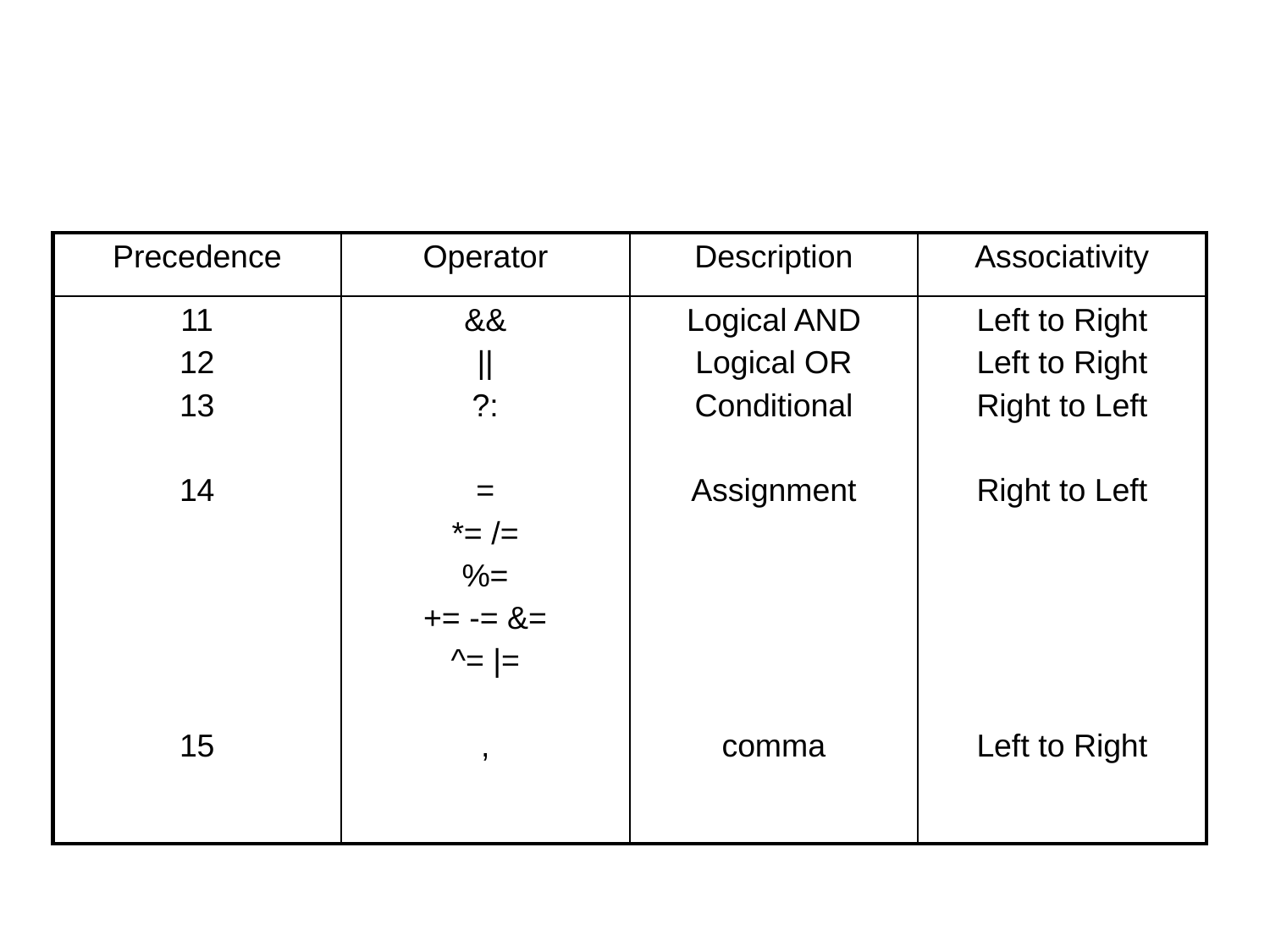

| Precedence | Operator | Description | Associativity |
| --- | --- | --- | --- |
| 11 12 13 14 15 | && || ?: = \*= /= %= += -= &= ^= |= , | Logical AND Logical OR Conditional Assignment comma | Left to Right Left to Right Right to Left Right to Left Left to Right |